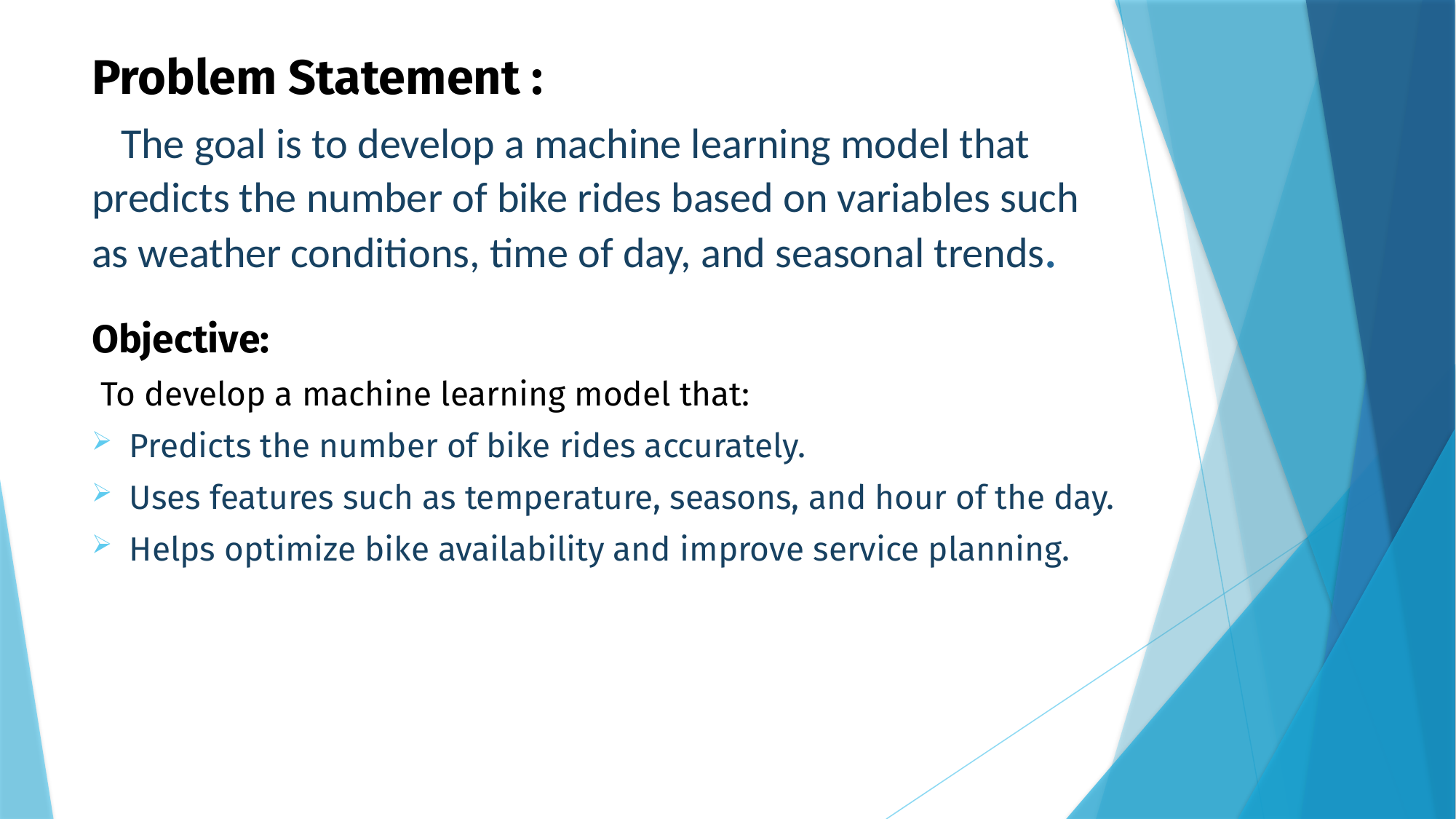

# Problem Statement : The goal is to develop a machine learning model that predicts the number of bike rides based on variables such as weather conditions, time of day, and seasonal trends.
Objective:
 To develop a machine learning model that:
Predicts the number of bike rides accurately.
Uses features such as temperature, seasons, and hour of the day.
Helps optimize bike availability and improve service planning.